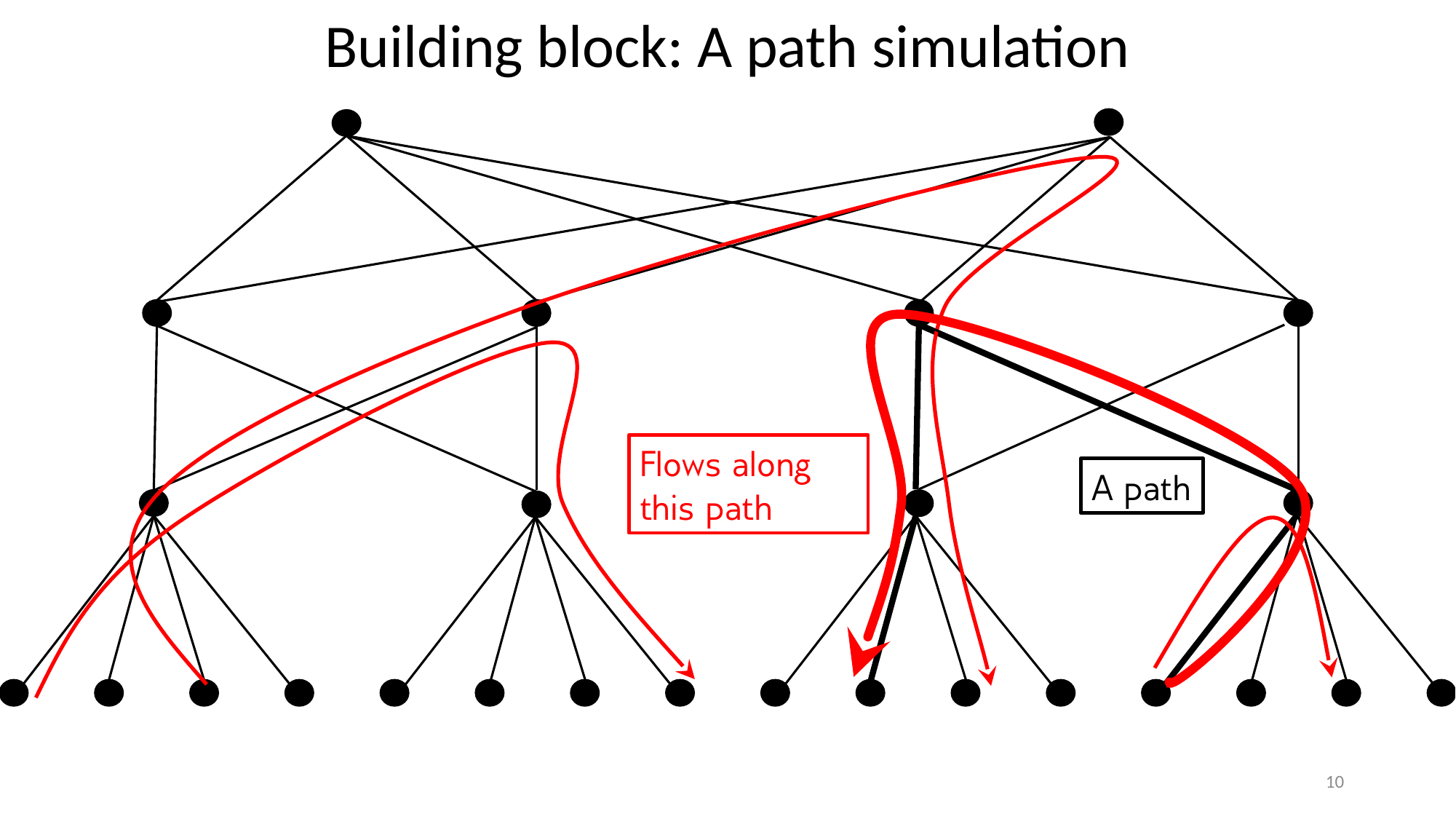

Building block: A path simulation

Flows along this path
A path

10